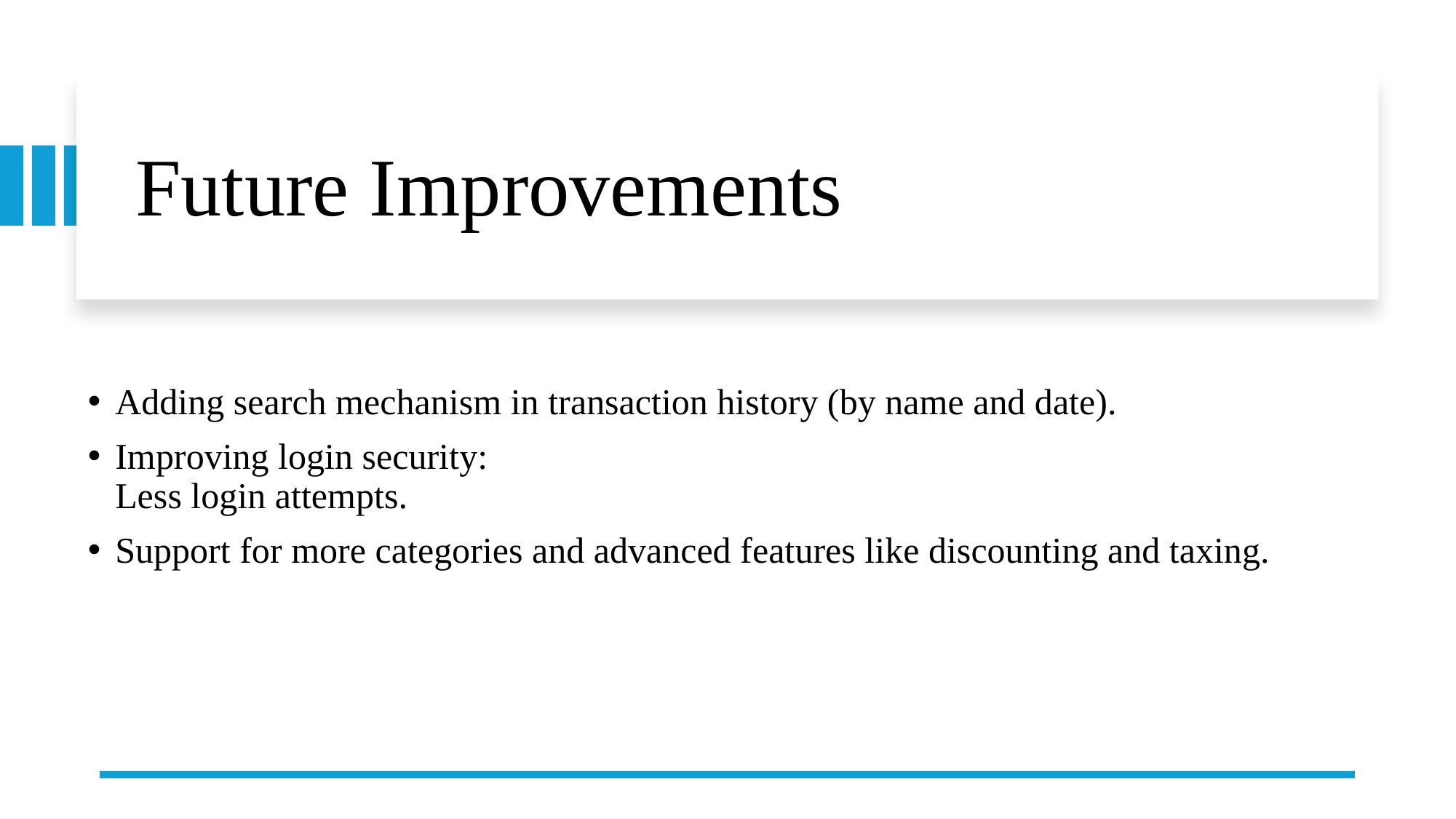

# Future Improvements

Adding search mechanism in transaction history (by name and date).
Improving login security:
Less login attempts.
Support for more categories and advanced features like discounting and taxing.